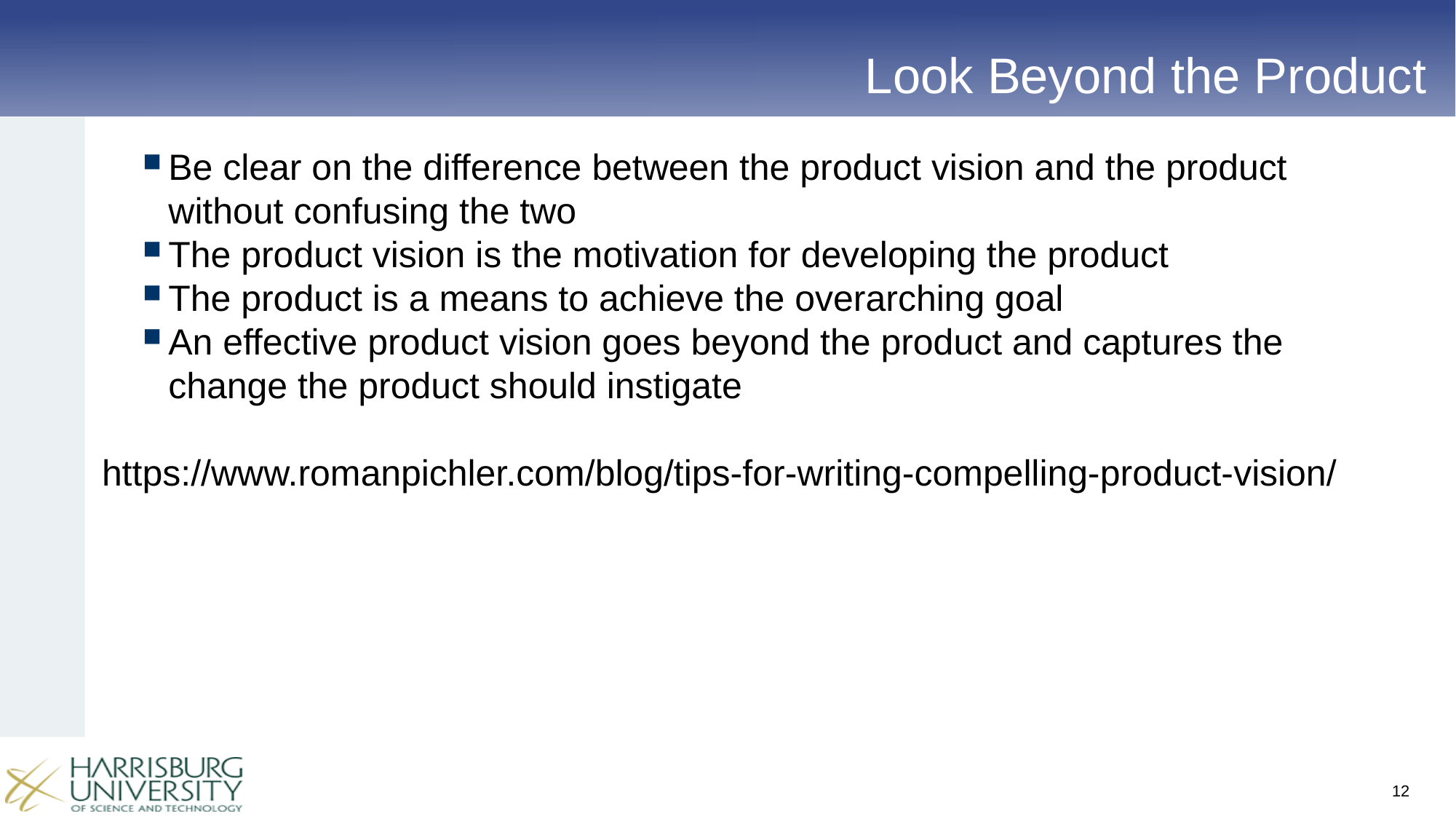

# Look Beyond the Product
Be clear on the difference between the product vision and the product without confusing the two
The product vision is the motivation for developing the product
The product is a means to achieve the overarching goal
An effective product vision goes beyond the product and captures the change the product should instigate

https://www.romanpichler.com/blog/tips-for-writing-compelling-product-vision/
12